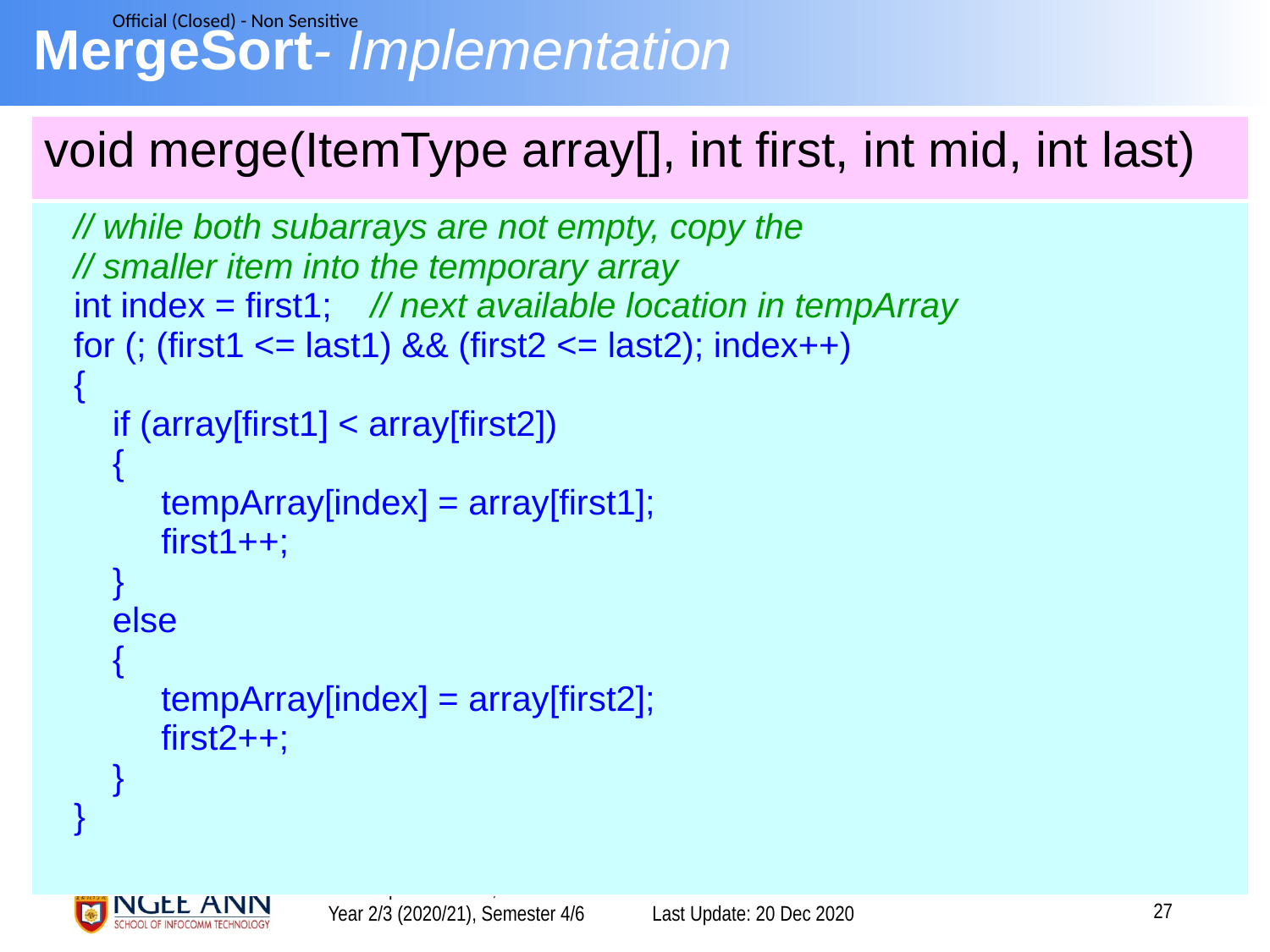

# MergeSort- Implementation
| void merge(ItemType array[], int first, int mid, int last) |
| --- |
| // while both subarrays are not empty, copy the // smaller item into the temporary array int index = first1; // next available location in tempArray for (; (first1 <= last1) && (first2 <= last2); index++) { if (array[first1] < array[first2]) { tempArray[index] = array[first1]; first1++; } else { tempArray[index] = array[first2]; first2++; } } |